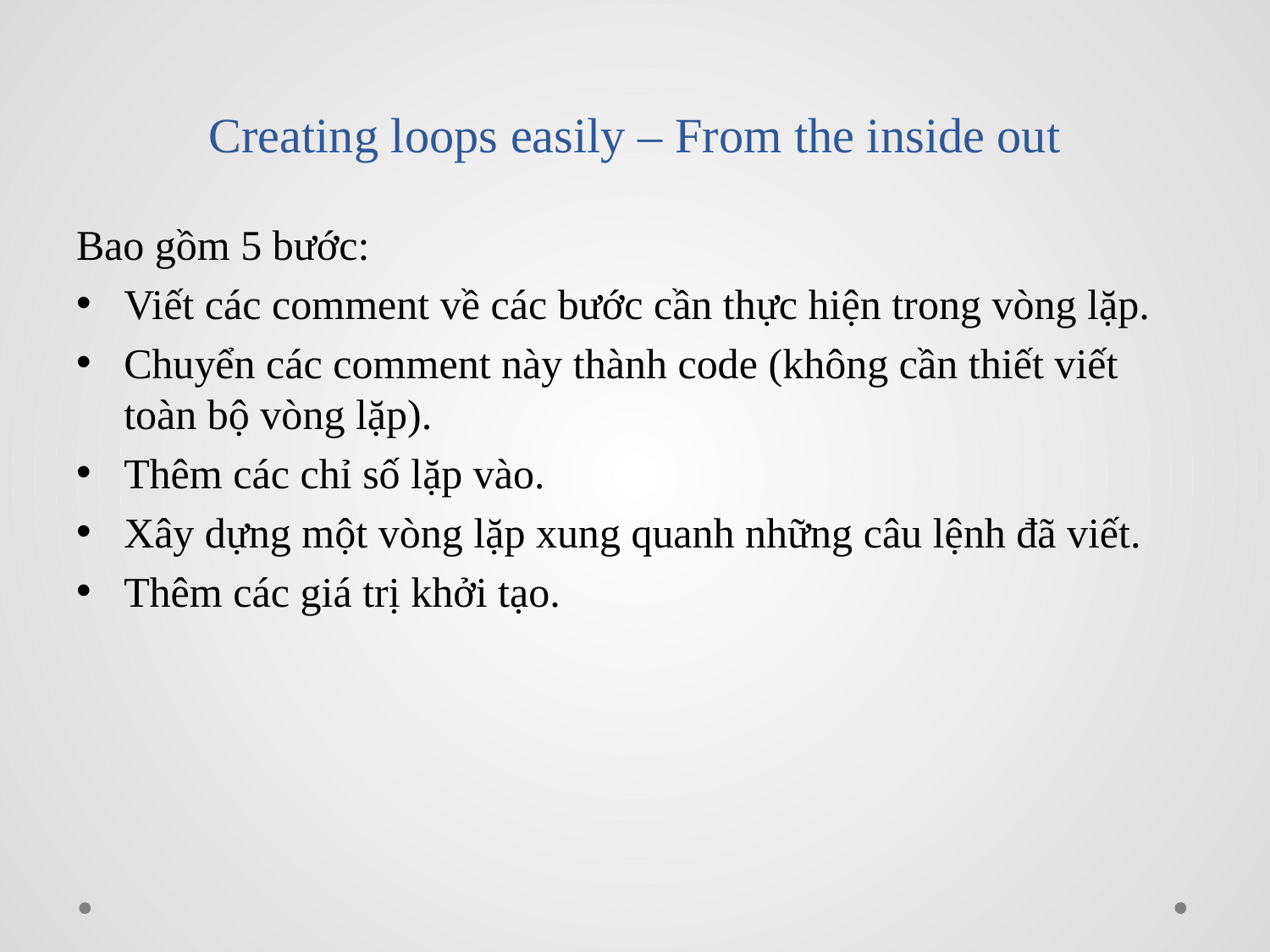

# Creating loops easily – From the inside out
Bao gồm 5 bước:
Viết các comment về các bước cần thực hiện trong vòng lặp.
Chuyển các comment này thành code (không cần thiết viết toàn bộ vòng lặp).
Thêm các chỉ số lặp vào.
Xây dựng một vòng lặp xung quanh những câu lệnh đã viết.
Thêm các giá trị khởi tạo.